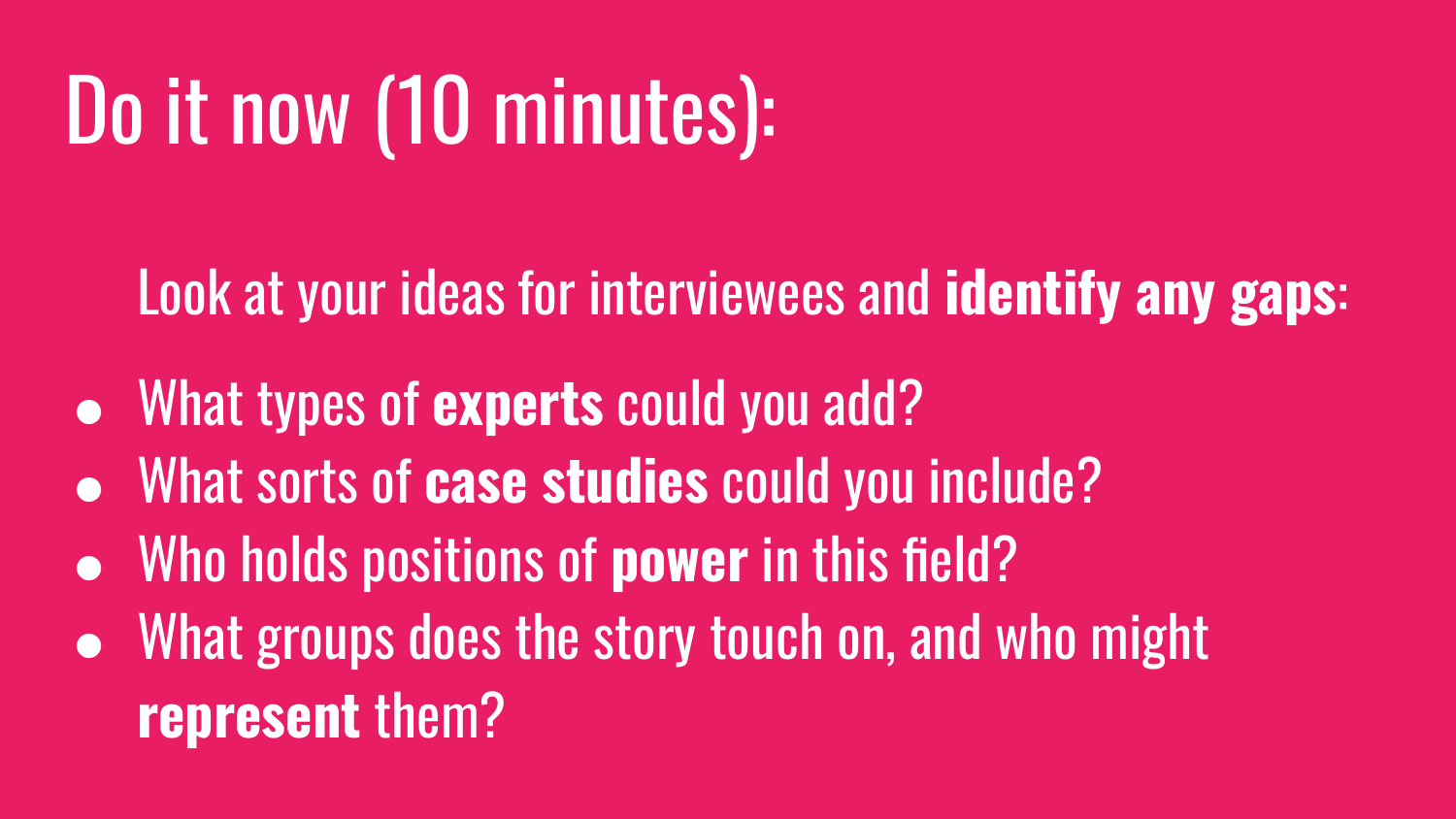

Do it now (10 minutes):
Look at your ideas for interviewees and identify any gaps:
What types of experts could you add?
What sorts of case studies could you include?
Who holds positions of power in this field?
What groups does the story touch on, and who might represent them?